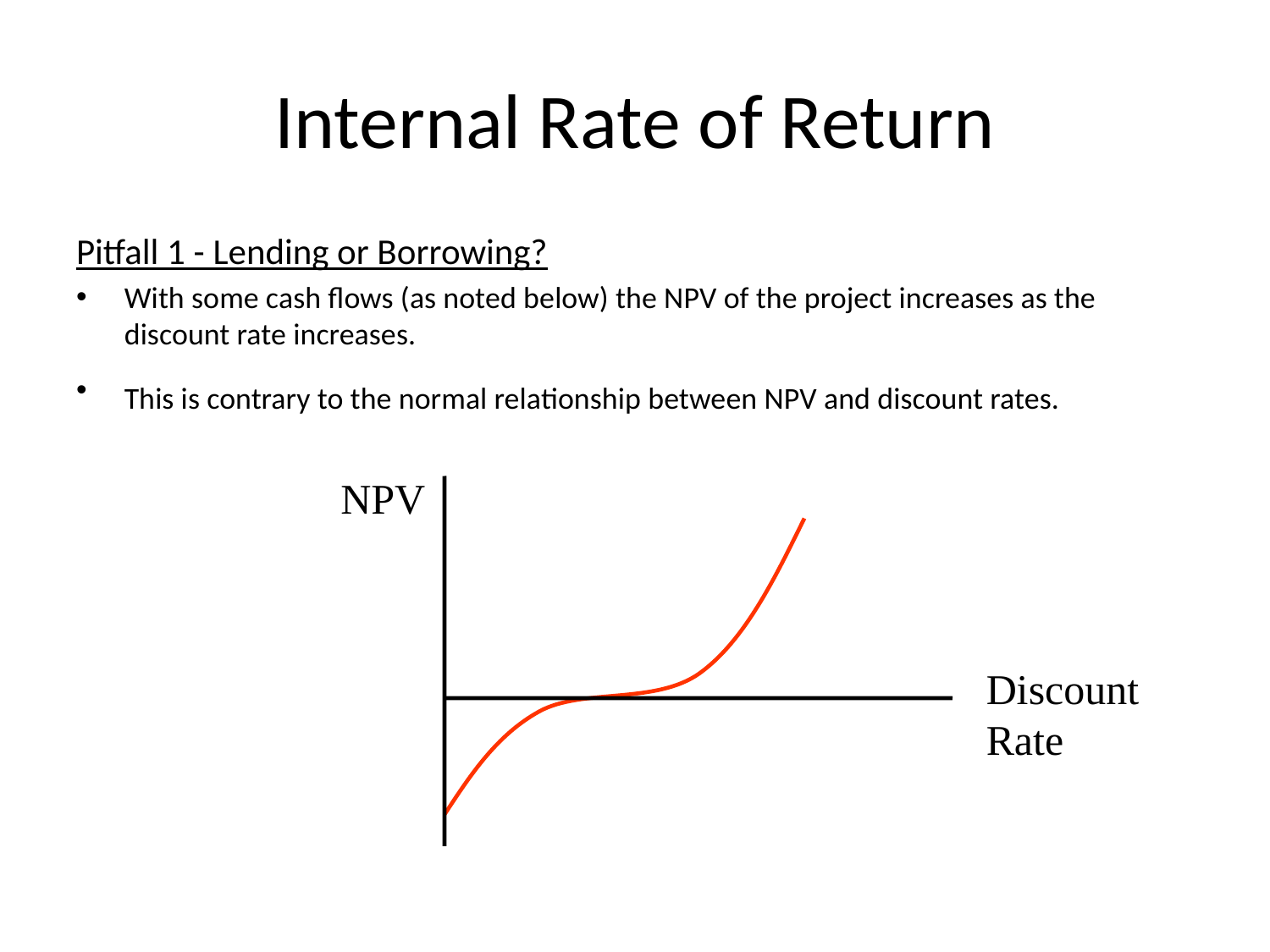

Internal Rate of Return
Pitfall 1 - Lending or Borrowing?
With some cash flows (as noted below) the NPV of the project increases as the discount rate increases.
This is contrary to the normal relationship between NPV and discount rates.
NPV

Discount Rate